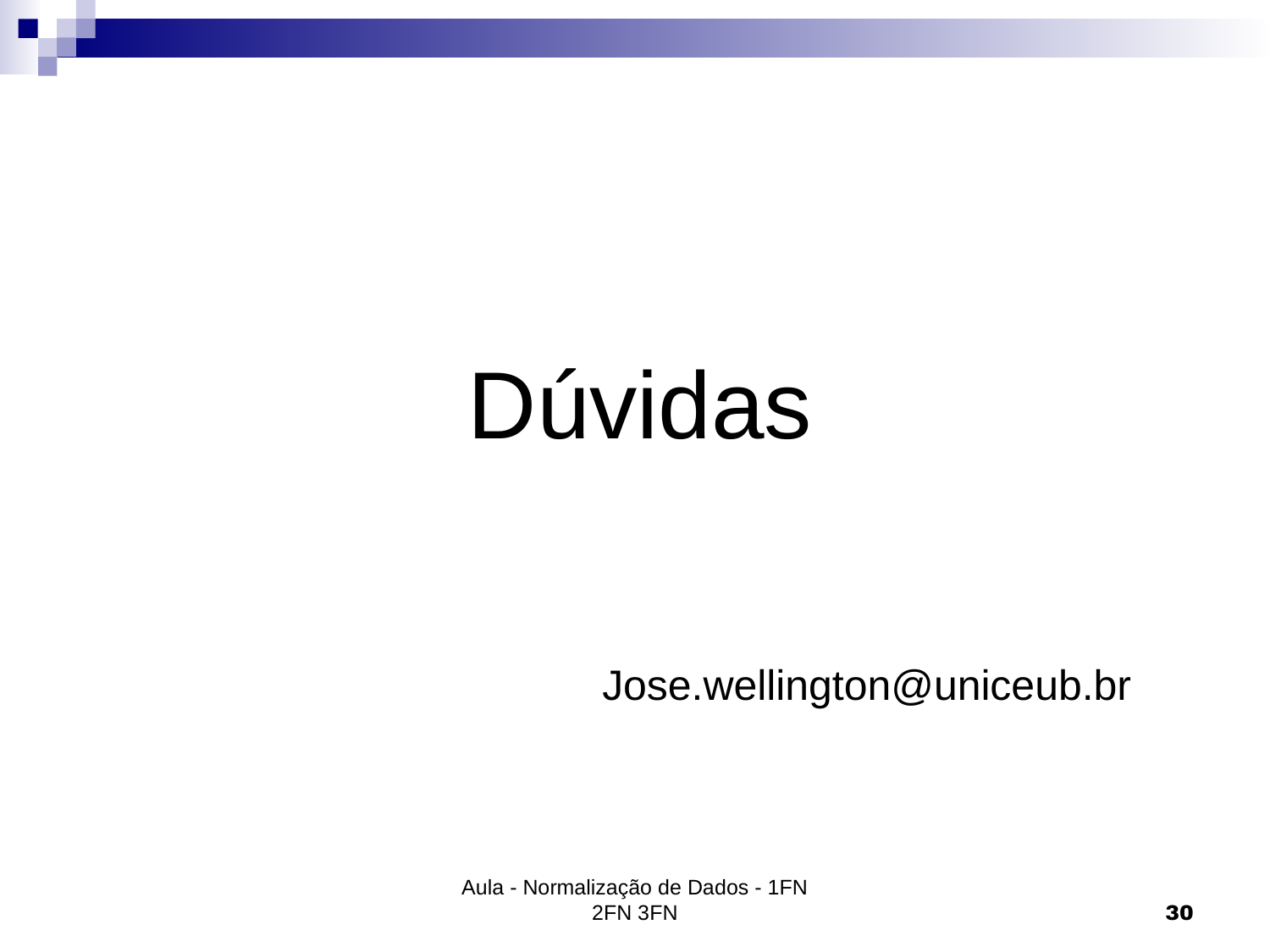

# Dúvidas
Jose.wellington@uniceub.br
Aula - Normalização de Dados - 1FN 2FN 3FN
30